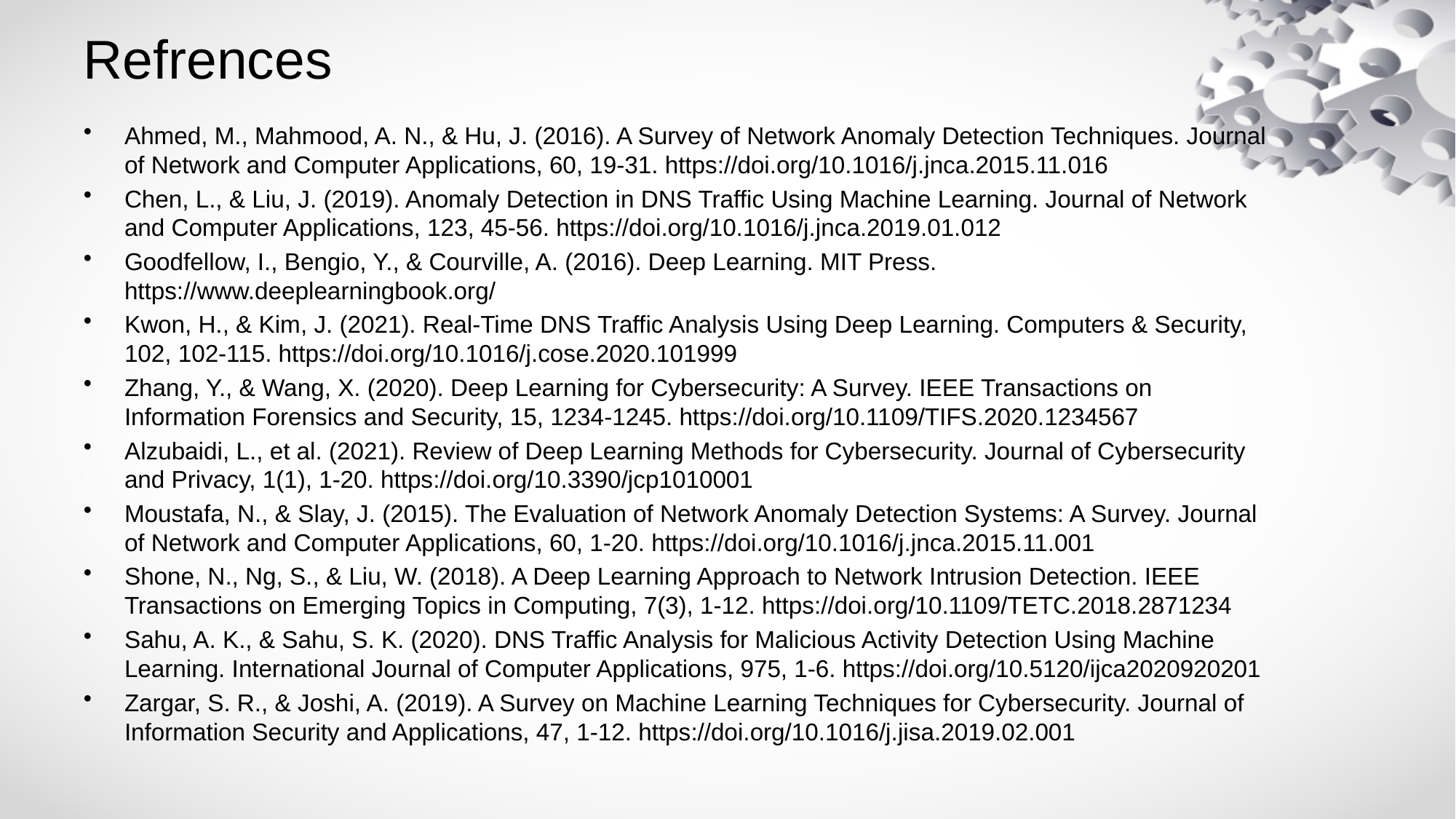

# Refrences
Ahmed, M., Mahmood, A. N., & Hu, J. (2016). A Survey of Network Anomaly Detection Techniques. Journal of Network and Computer Applications, 60, 19-31. https://doi.org/10.1016/j.jnca.2015.11.016
Chen, L., & Liu, J. (2019). Anomaly Detection in DNS Traffic Using Machine Learning. Journal of Network and Computer Applications, 123, 45-56. https://doi.org/10.1016/j.jnca.2019.01.012
Goodfellow, I., Bengio, Y., & Courville, A. (2016). Deep Learning. MIT Press. https://www.deeplearningbook.org/
Kwon, H., & Kim, J. (2021). Real-Time DNS Traffic Analysis Using Deep Learning. Computers & Security, 102, 102-115. https://doi.org/10.1016/j.cose.2020.101999
Zhang, Y., & Wang, X. (2020). Deep Learning for Cybersecurity: A Survey. IEEE Transactions on Information Forensics and Security, 15, 1234-1245. https://doi.org/10.1109/TIFS.2020.1234567
Alzubaidi, L., et al. (2021). Review of Deep Learning Methods for Cybersecurity. Journal of Cybersecurity and Privacy, 1(1), 1-20. https://doi.org/10.3390/jcp1010001
Moustafa, N., & Slay, J. (2015). The Evaluation of Network Anomaly Detection Systems: A Survey. Journal of Network and Computer Applications, 60, 1-20. https://doi.org/10.1016/j.jnca.2015.11.001
Shone, N., Ng, S., & Liu, W. (2018). A Deep Learning Approach to Network Intrusion Detection. IEEE Transactions on Emerging Topics in Computing, 7(3), 1-12. https://doi.org/10.1109/TETC.2018.2871234
Sahu, A. K., & Sahu, S. K. (2020). DNS Traffic Analysis for Malicious Activity Detection Using Machine Learning. International Journal of Computer Applications, 975, 1-6. https://doi.org/10.5120/ijca2020920201
Zargar, S. R., & Joshi, A. (2019). A Survey on Machine Learning Techniques for Cybersecurity. Journal of Information Security and Applications, 47, 1-12. https://doi.org/10.1016/j.jisa.2019.02.001